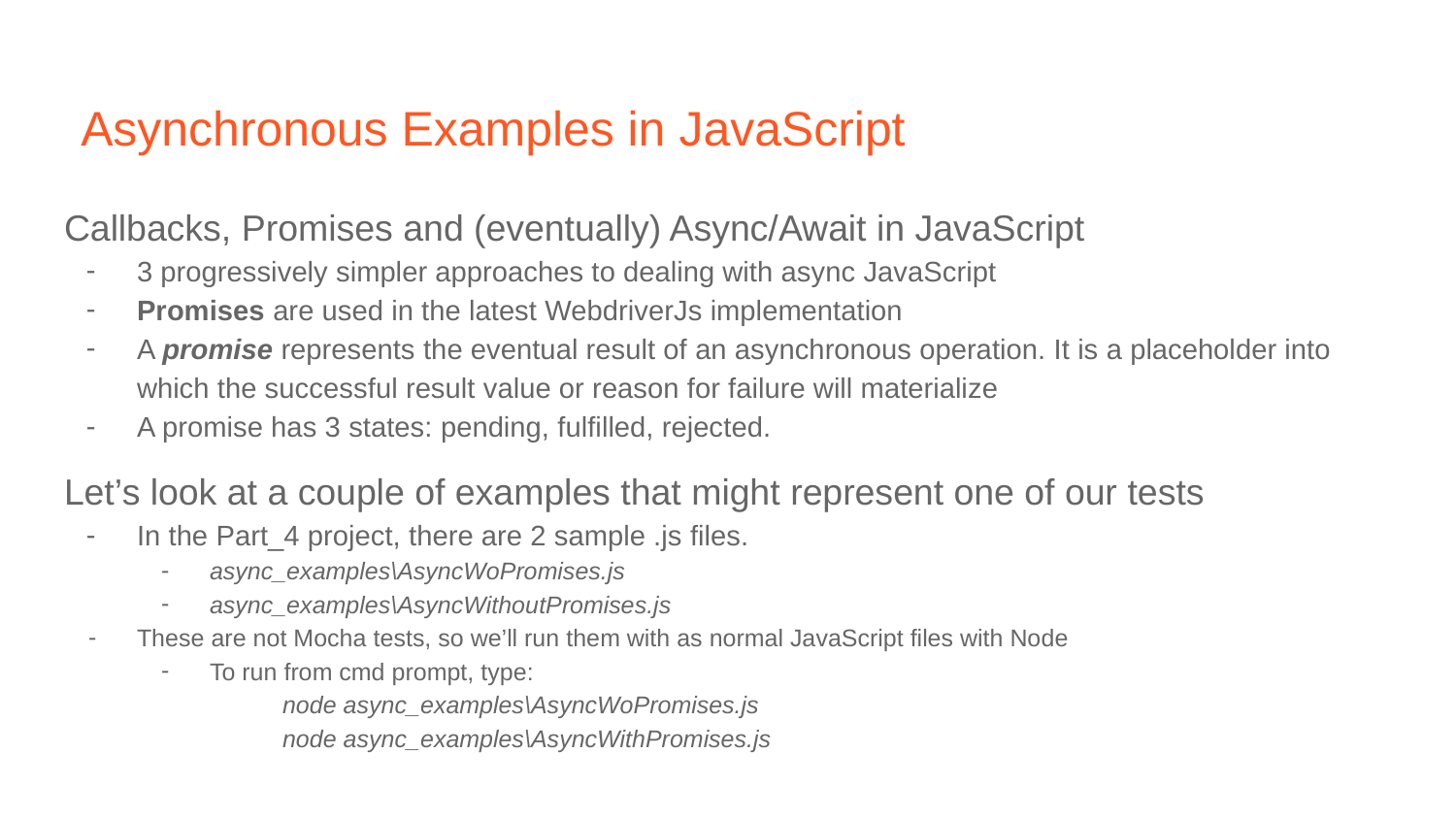

# Asynchronous Examples in JavaScript
Callbacks, Promises and (eventually) Async/Await in JavaScript
3 progressively simpler approaches to dealing with async JavaScript
Promises are used in the latest WebdriverJs implementation
A promise represents the eventual result of an asynchronous operation. It is a placeholder into which the successful result value or reason for failure will materialize
A promise has 3 states: pending, fulfilled, rejected.

Let’s look at a couple of examples that might represent one of our tests
In the Part_4 project, there are 2 sample .js files.
async_examples\AsyncWoPromises.js
async_examples\AsyncWithoutPromises.js
These are not Mocha tests, so we’ll run them with as normal JavaScript files with Node
To run from cmd prompt, type:
node async_examples\AsyncWoPromises.js
node async_examples\AsyncWithPromises.js

Thenable interface in webdriver

Async examples - not Selenium scripts
The way JS works can help you understand how most web pages work

User experience in the old http days.  The whole page made a request and waited for a response.  Then came iframes.  Now asynchronous javascript

Background on IDEs vs Text Editors
Beautify, ternJS, term3